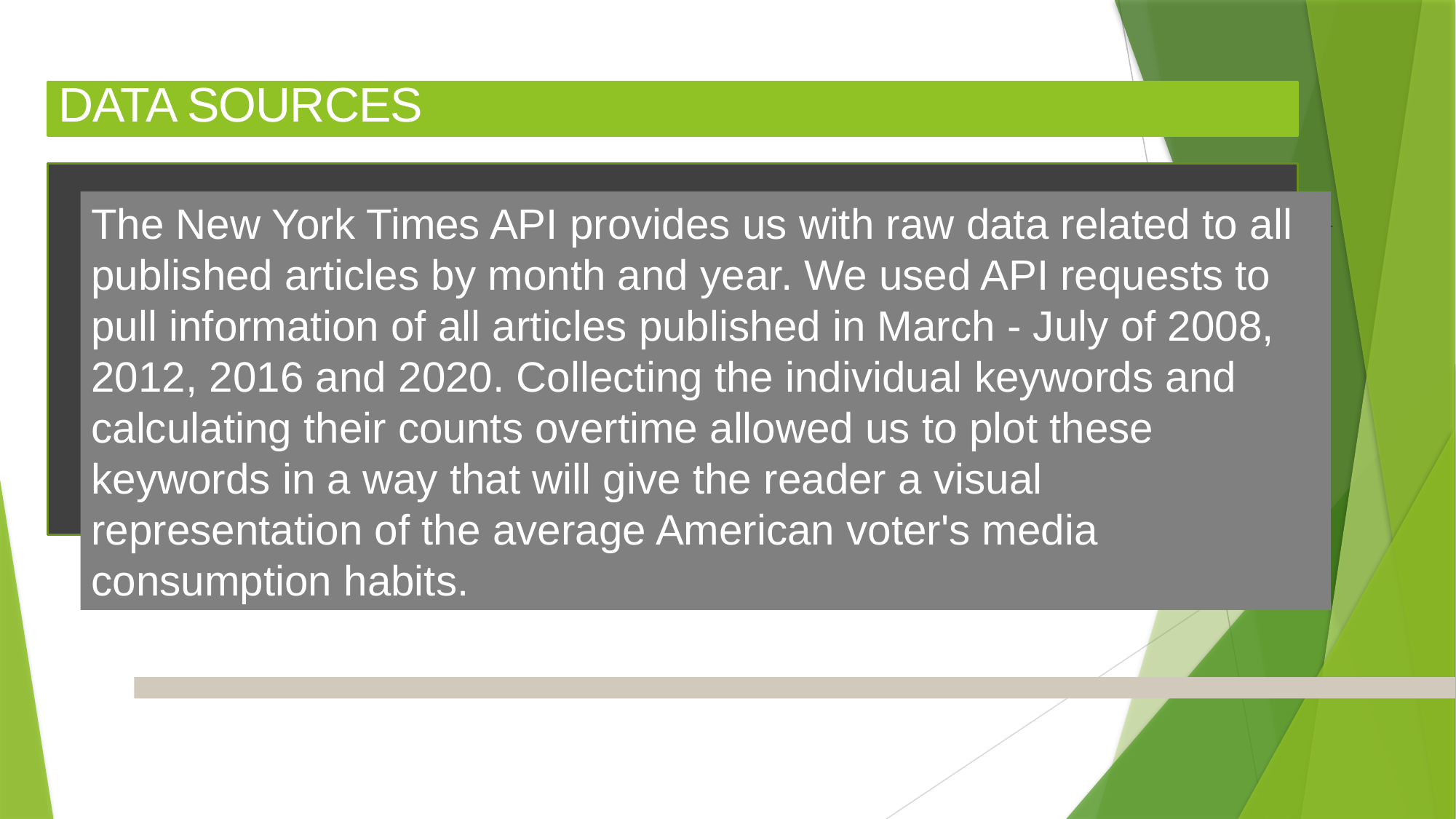

DATA SOURCES

The New York Times API provides us with raw data related to all published articles by month and year. We used API requests to pull information of all articles published in March - July of 2008, 2012, 2016 and 2020. Collecting the individual keywords and calculating their counts overtime allowed us to plot these keywords in a way that will give the reader a visual representation of the average American voter's media consumption habits.